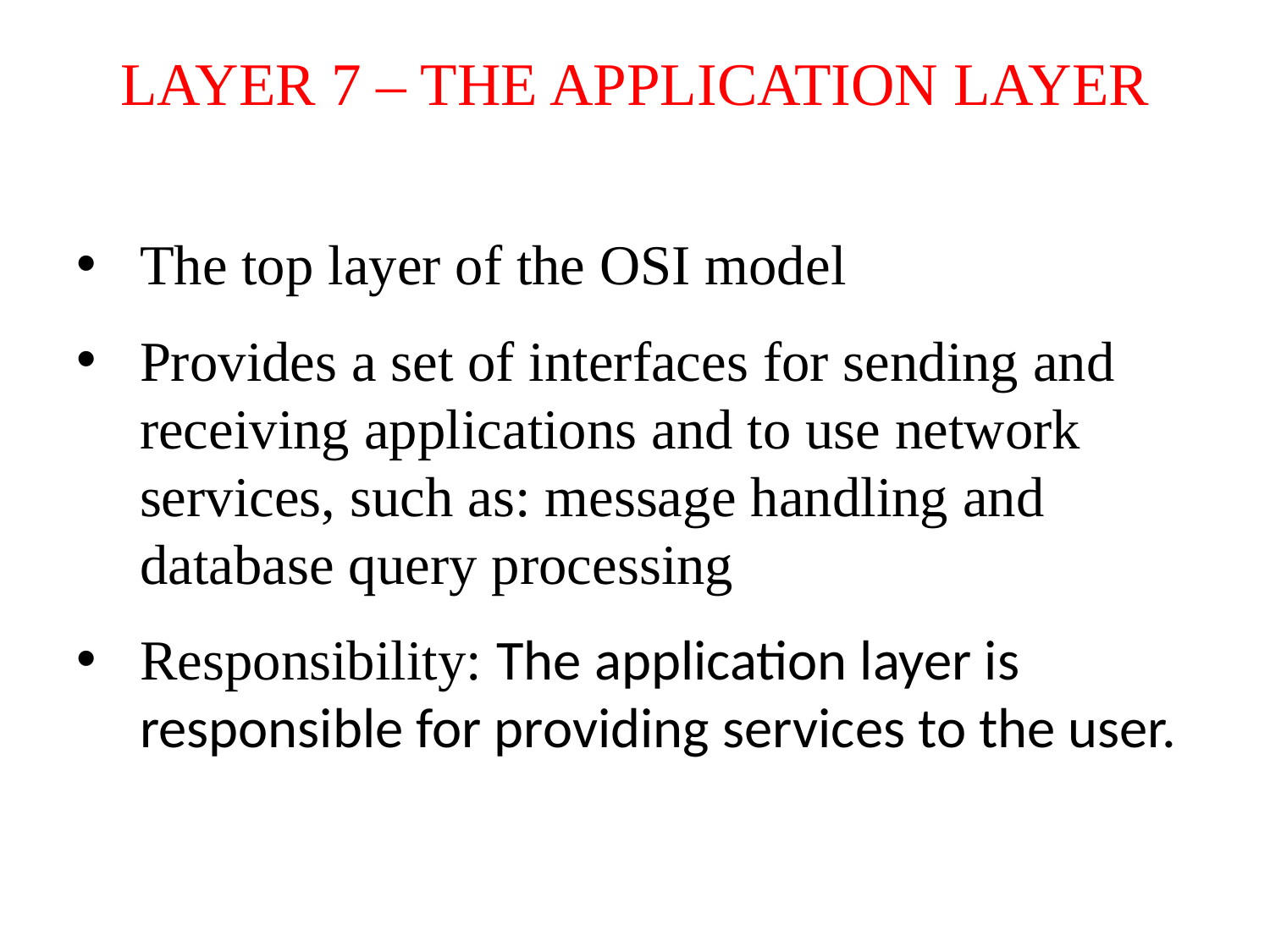

# LAYER 7 – THE APPLICATION LAYER
The top layer of the OSI model
Provides a set of interfaces for sending and receiving applications and to use network services, such as: message handling and database query processing
Responsibility: The application layer is responsible for providing services to the user.